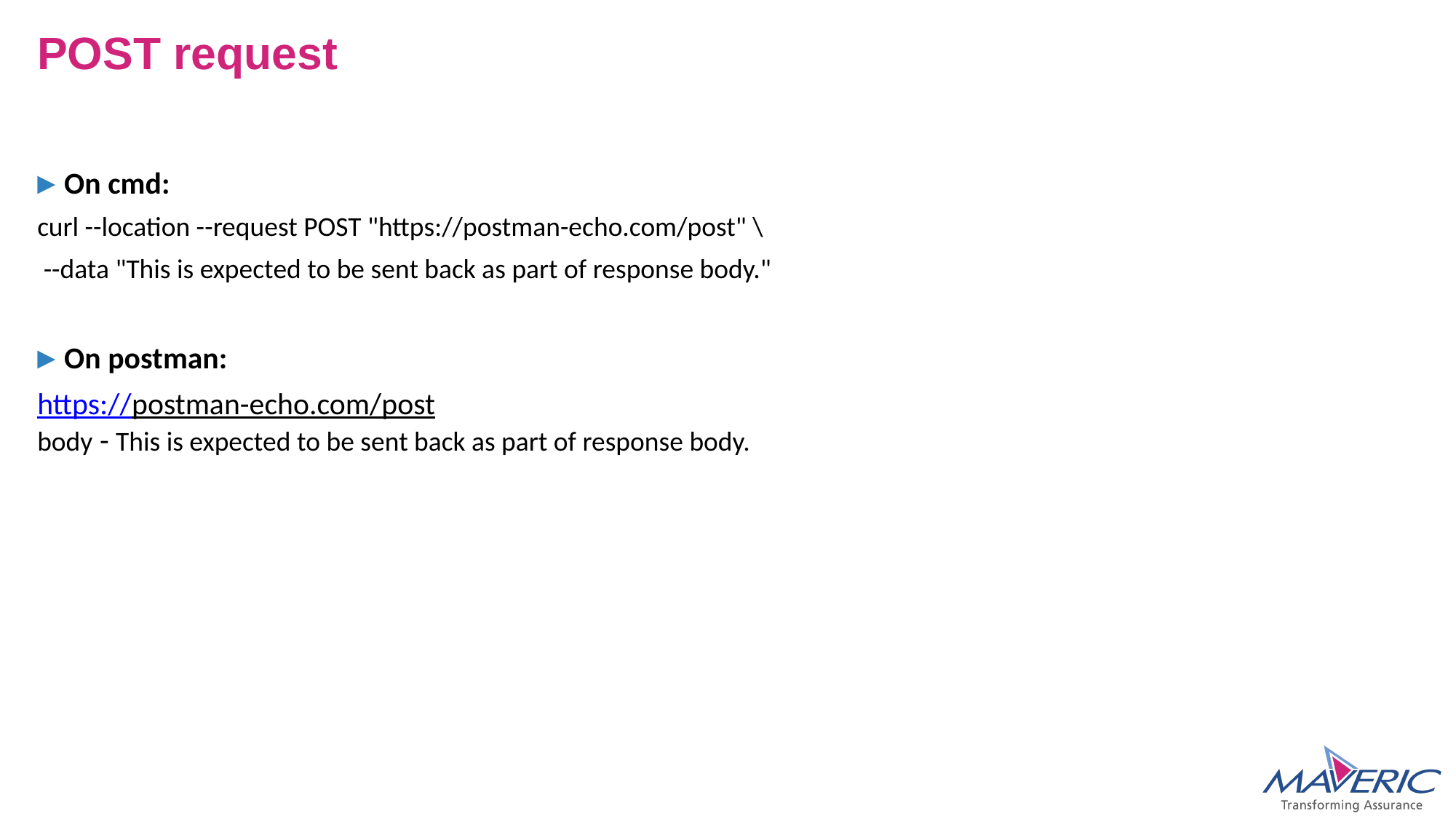

# POST request
On cmd:
curl --location --request POST "https://postman-echo.com/post" \
 --data "This is expected to be sent back as part of response body."

On postman:
https://postman-echo.com/post
body - This is expected to be sent back as part of response body.